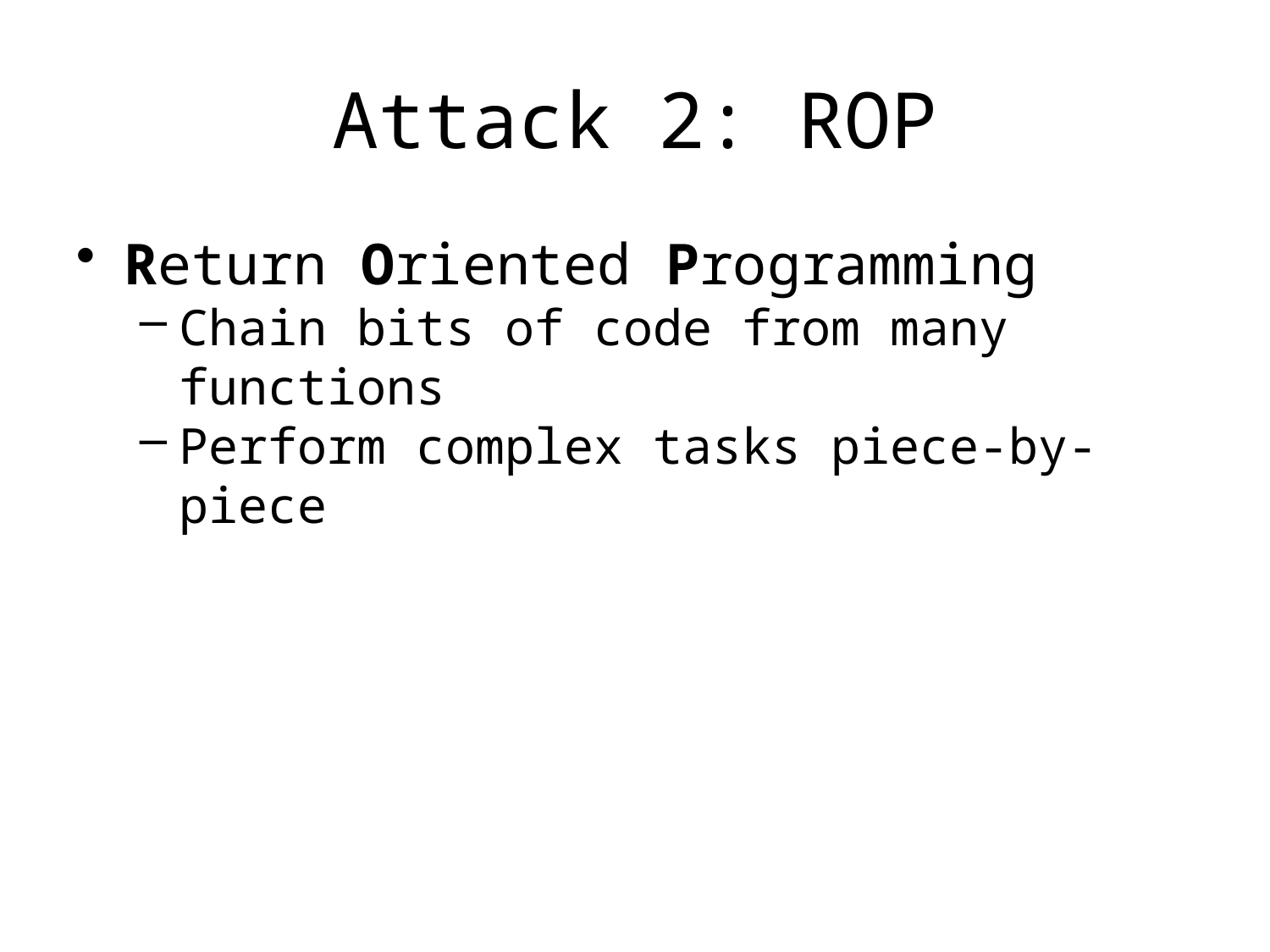

# Attack 2: ROP
Return Oriented Programming
Chain bits of code from many functions
Perform complex tasks piece-by-piece